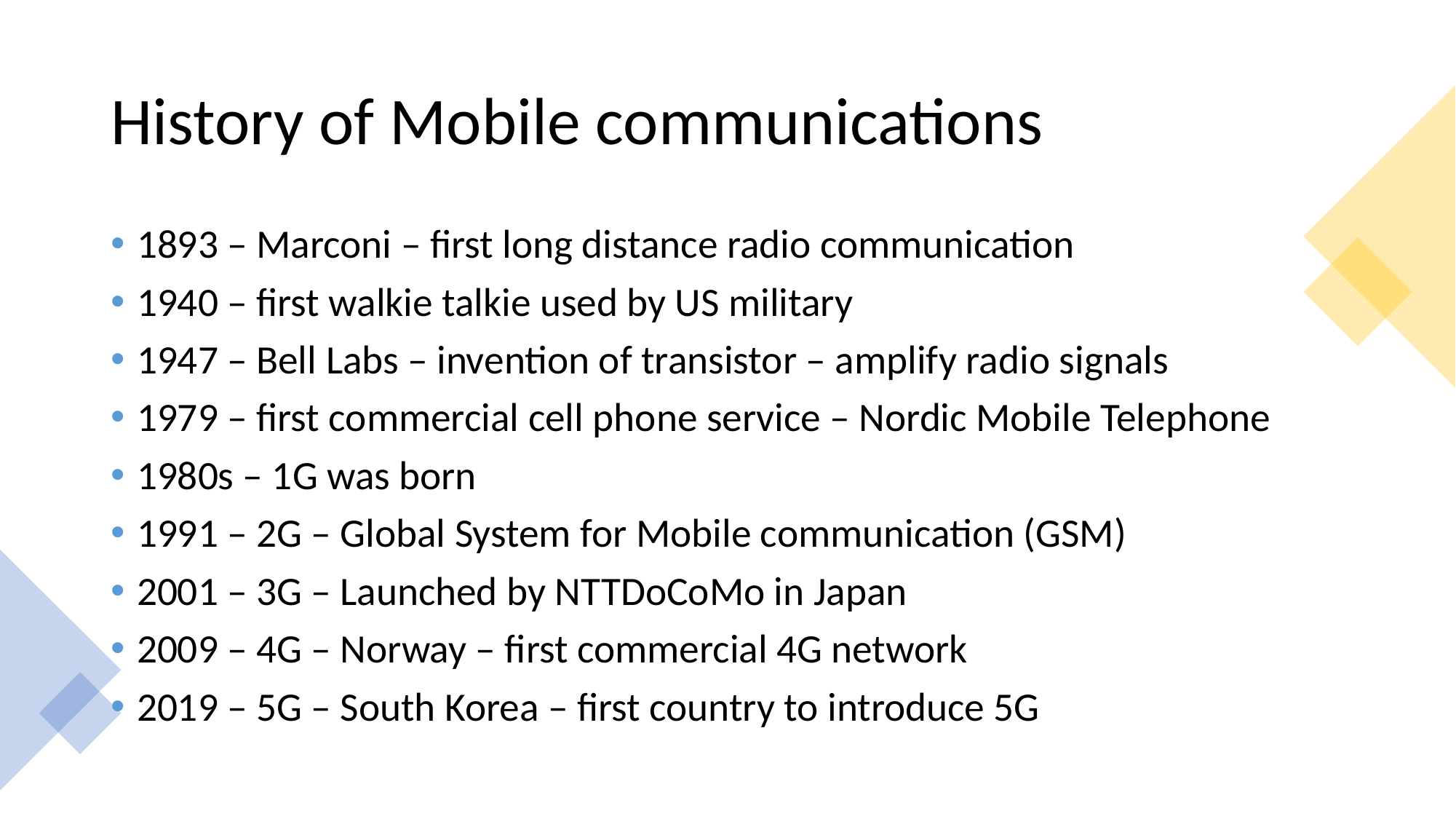

# History of Mobile communications
1893 – Marconi – first long distance radio communication
1940 – first walkie talkie used by US military
1947 – Bell Labs – invention of transistor – amplify radio signals
1979 – first commercial cell phone service – Nordic Mobile Telephone
1980s – 1G was born
1991 – 2G – Global System for Mobile communication (GSM)
2001 – 3G – Launched by NTTDoCoMo in Japan
2009 – 4G – Norway – first commercial 4G network
2019 – 5G – South Korea – first country to introduce 5G